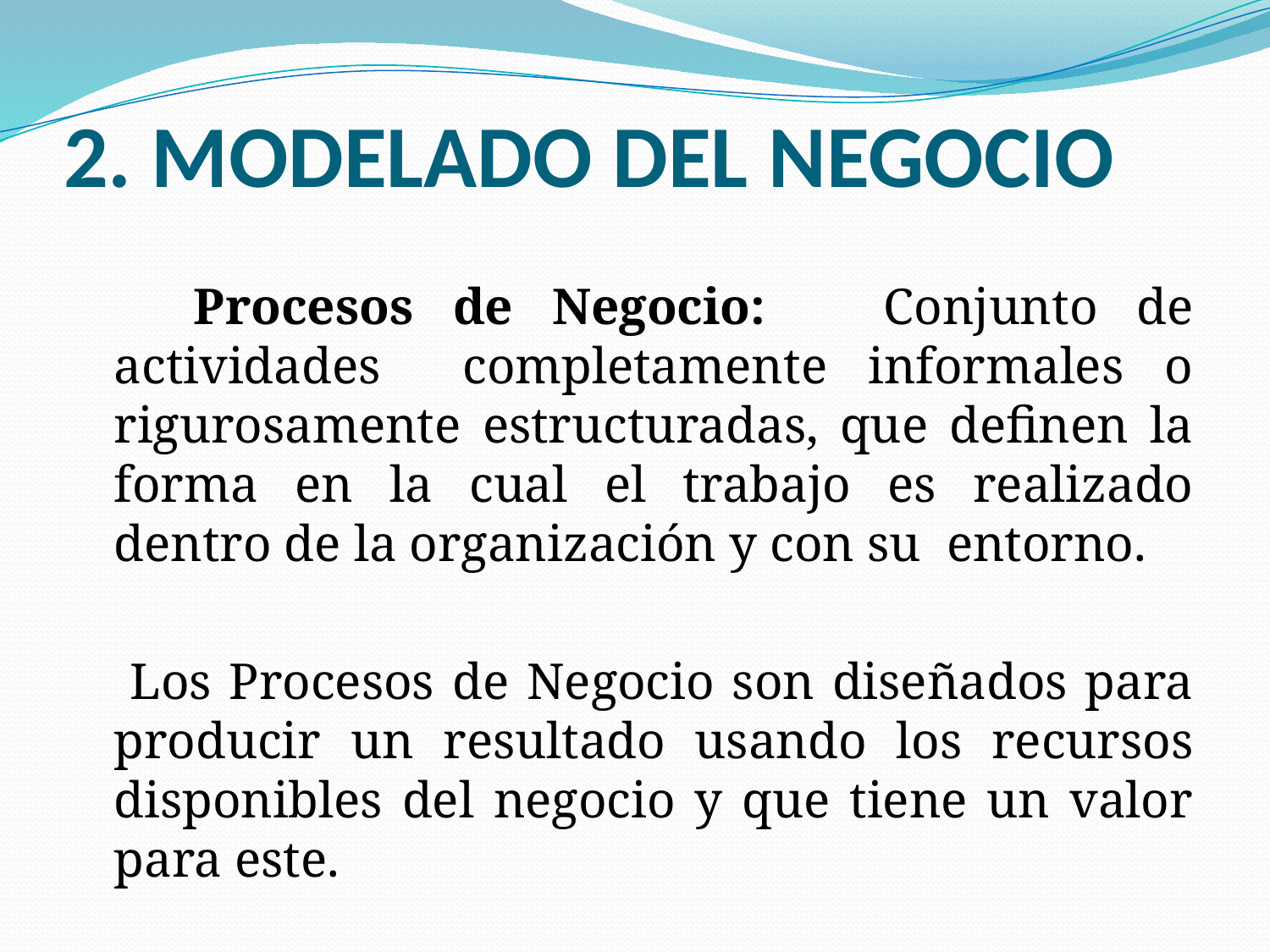

# 2. MODELADO DEL NEGOCIO
   Procesos de Negocio:   Conjunto de actividades  completamente informales o rigurosamente estructuradas, que definen la forma en la cual el trabajo es realizado dentro de la organización y con su  entorno.

   Los Procesos de Negocio son diseñados para producir un resultado usando los recursos disponibles del negocio y que tiene un valor para este.